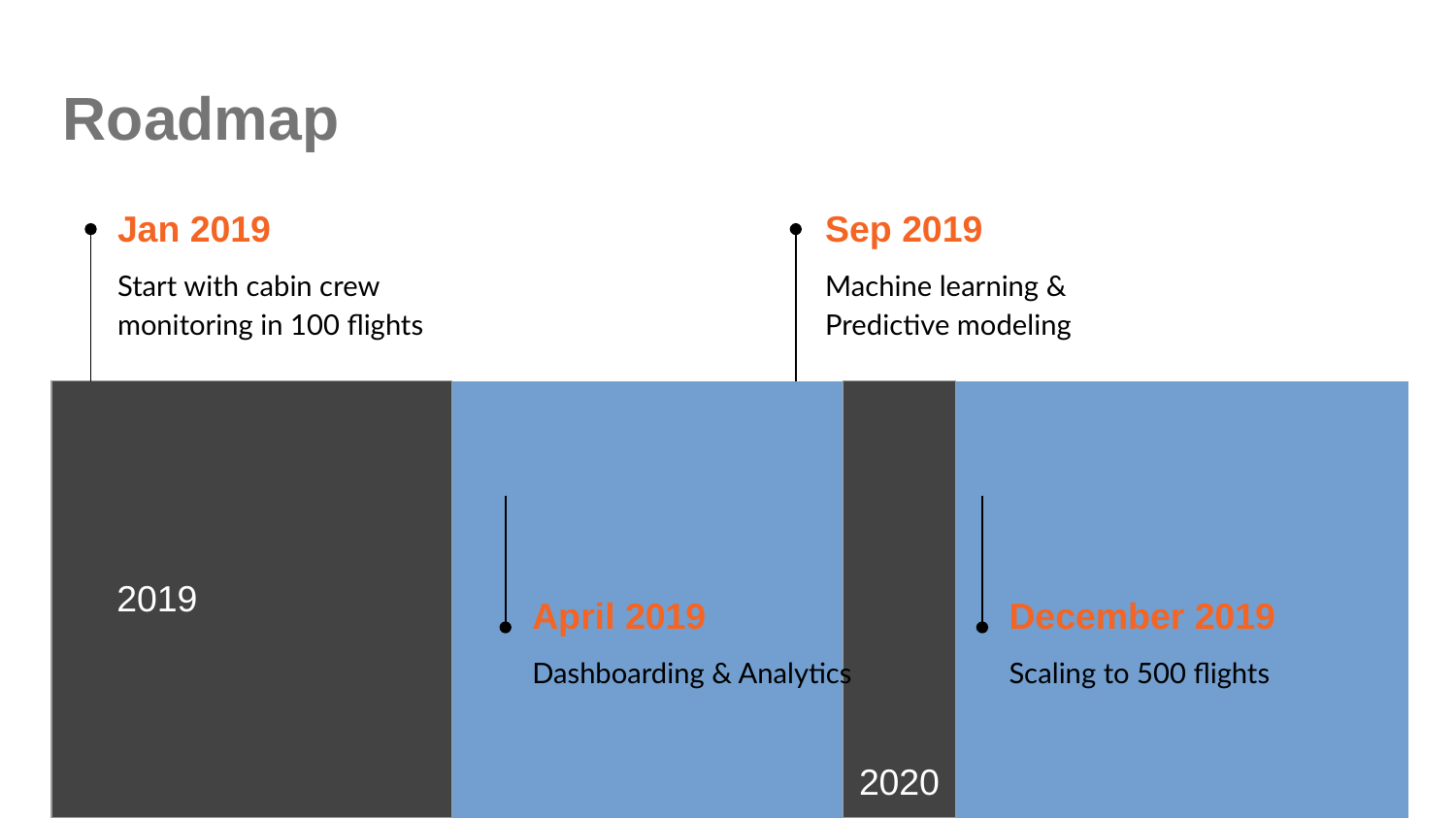

# Roadmap
Jan 2019
Sep 2019
Start with cabin crew monitoring in 100 flights

Machine learning & Predictive modeling
| 2019 |  |  |  | 2020 |  |  |  |  |  |  |  |
| --- | --- | --- | --- | --- | --- | --- | --- | --- | --- | --- | --- |
April 2019
December 2019
Dashboarding & Analytics
Scaling to 500 flights